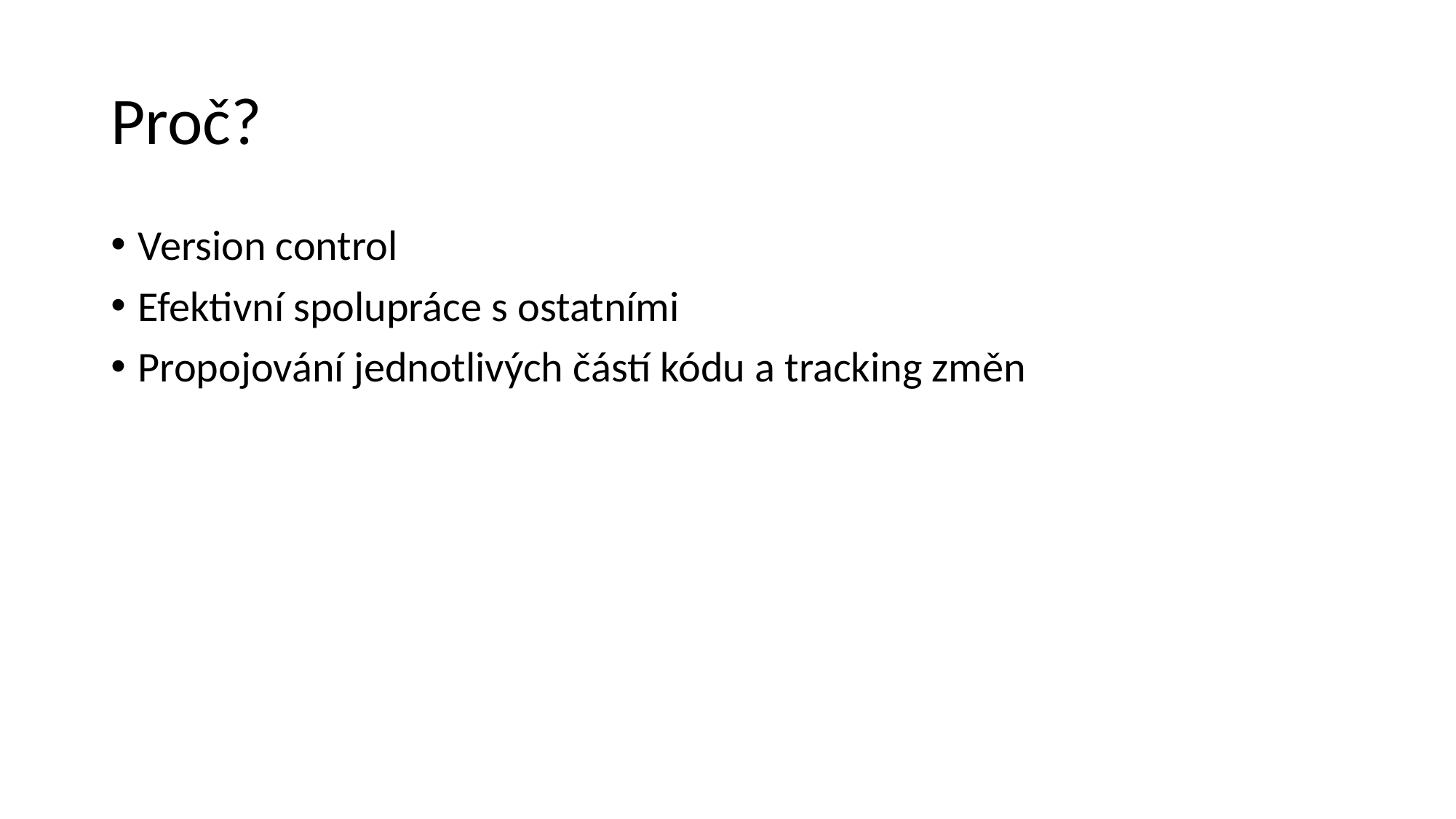

# Proč?
Version control
Efektivní spolupráce s ostatními
Propojování jednotlivých částí kódu a tracking změn